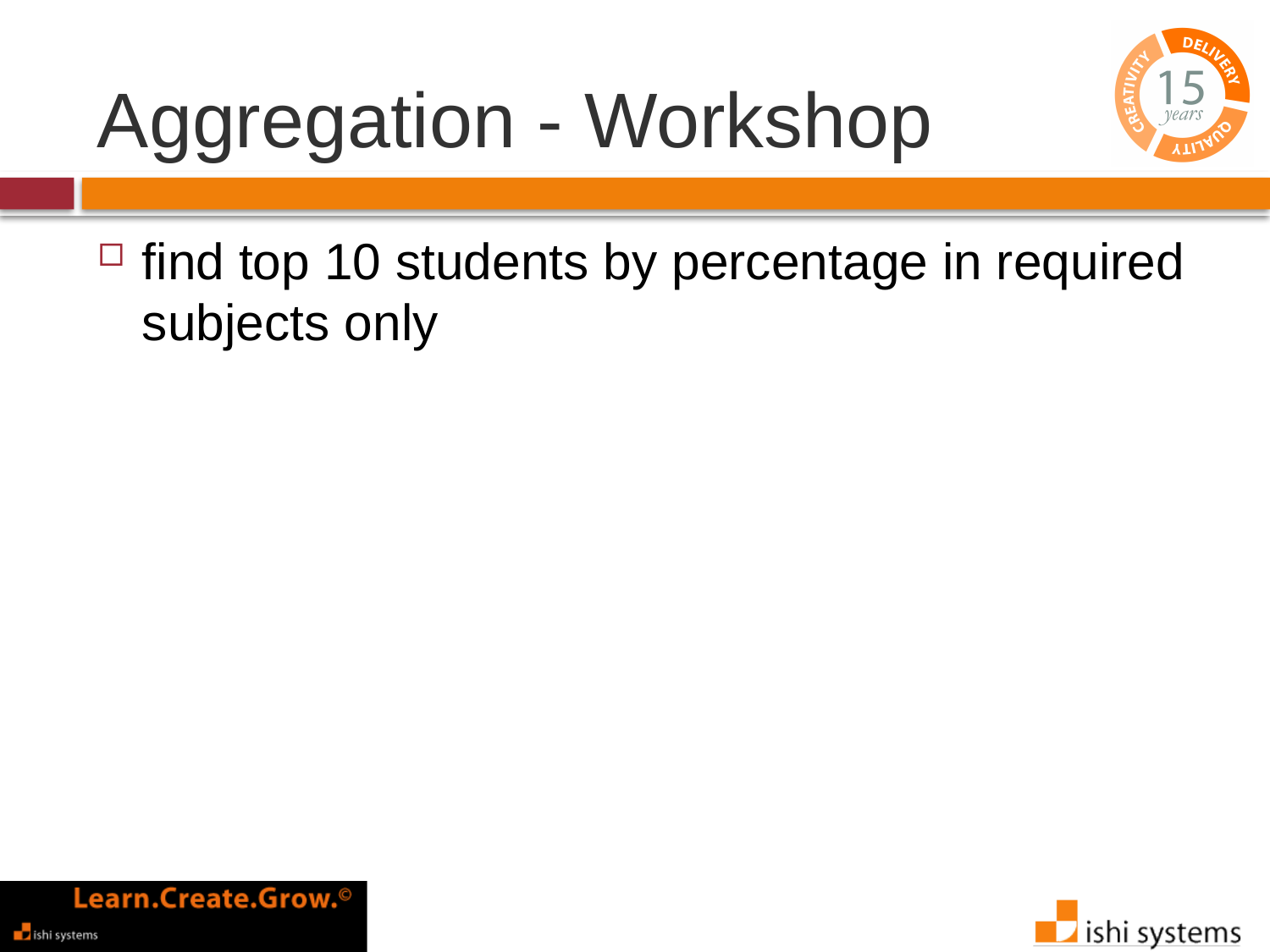

# Aggregation - Workshop
find top 10 students by percentage in required subjects only